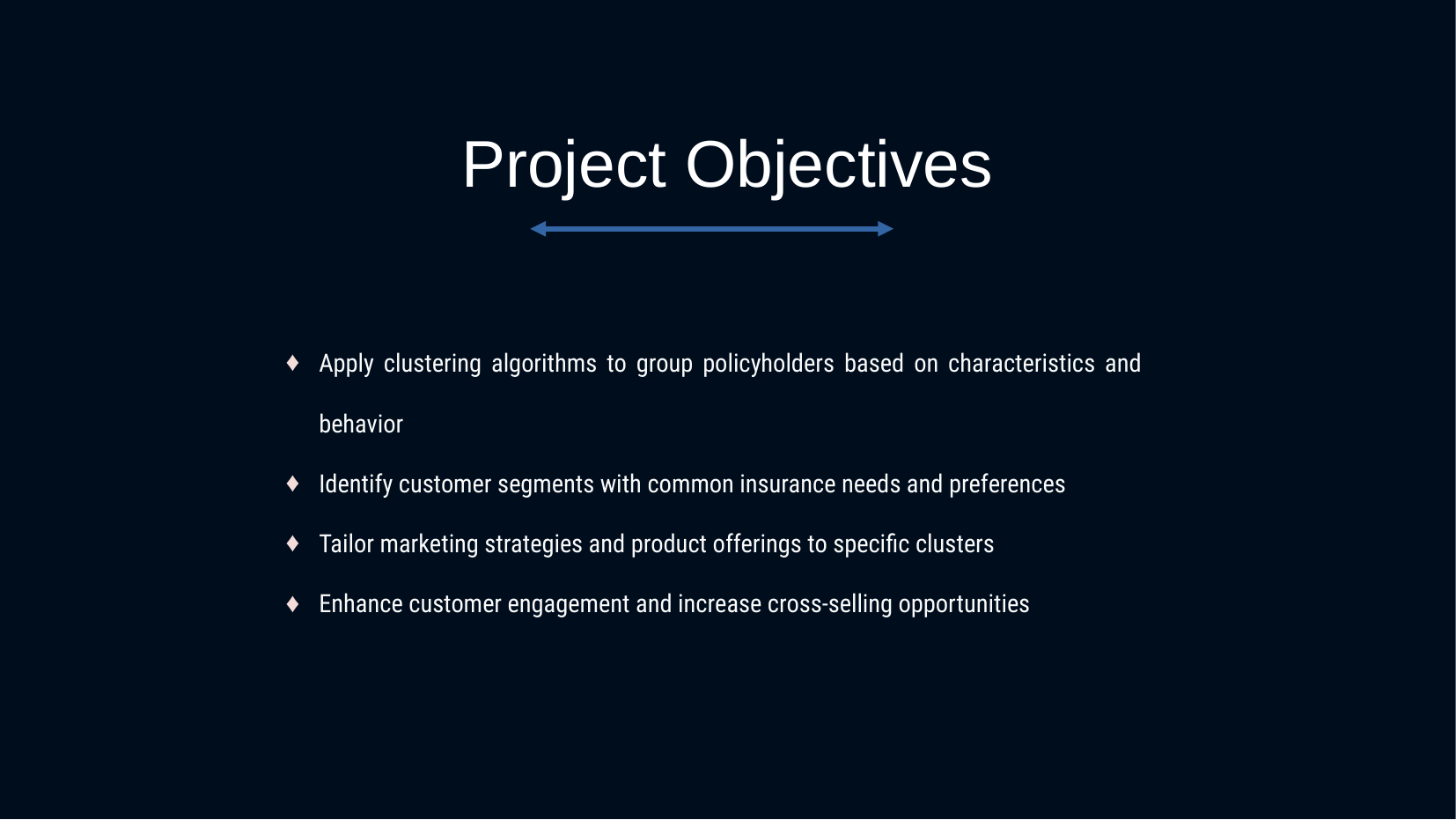

# Project Objectives

Apply clustering algorithms to group policyholders based on characteristics and behavior
Identify customer segments with common insurance needs and preferences
Tailor marketing strategies and product offerings to specific clusters
Enhance customer engagement and increase cross-selling opportunities